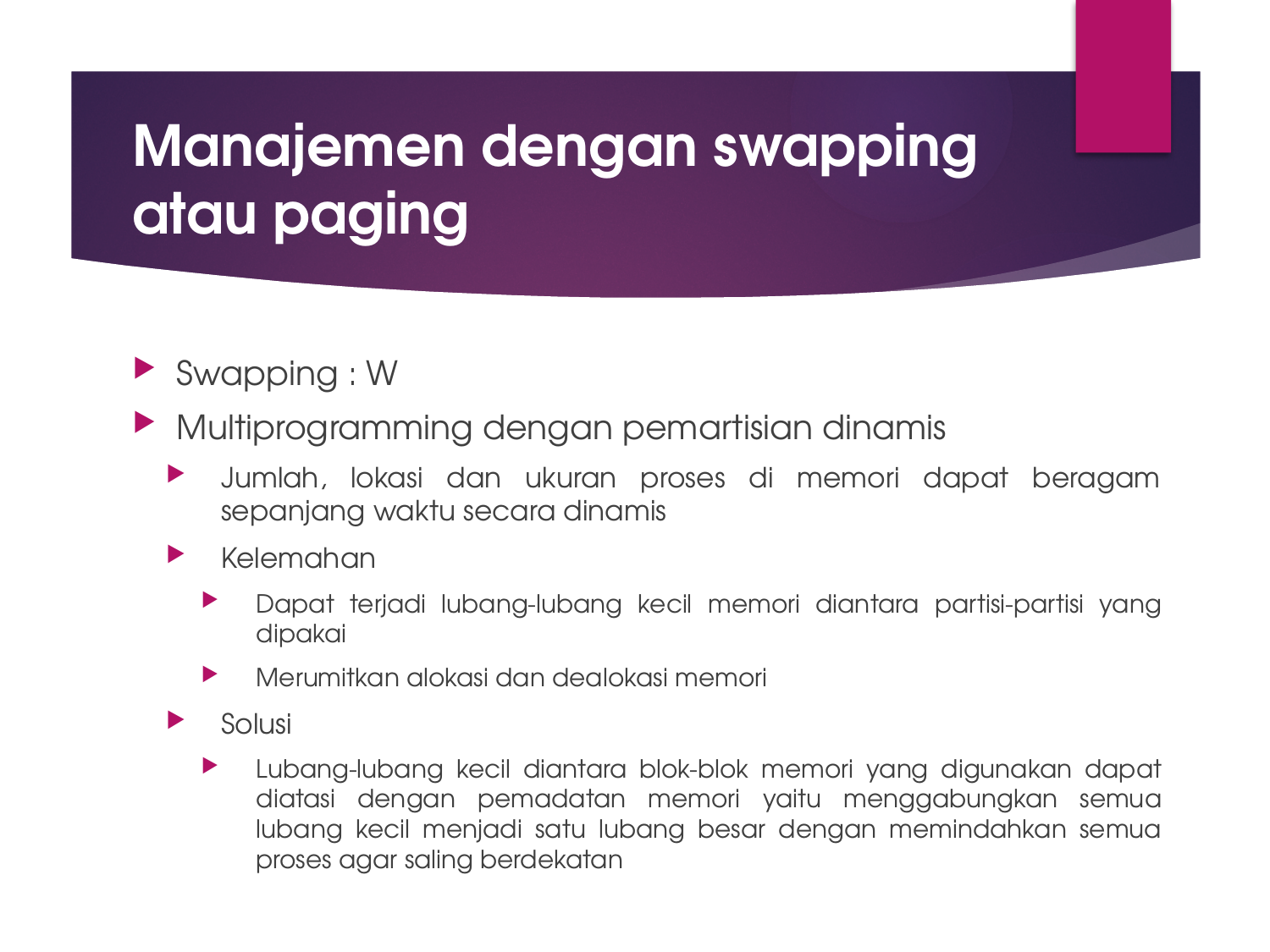

# Manajemen dengan swapping atau paging
Swapping : W
Multiprogramming dengan pemartisian dinamis
Jumlah, lokasi dan ukuran proses di memori dapat beragam sepanjang waktu secara dinamis
Kelemahan
Dapat terjadi lubang-lubang kecil memori diantara partisi-partisi yang dipakai
Merumitkan alokasi dan dealokasi memori
Solusi
Lubang-lubang kecil diantara blok-blok memori yang digunakan dapat diatasi dengan pemadatan memori yaitu menggabungkan semua lubang kecil menjadi satu lubang besar dengan memindahkan semua proses agar saling berdekatan